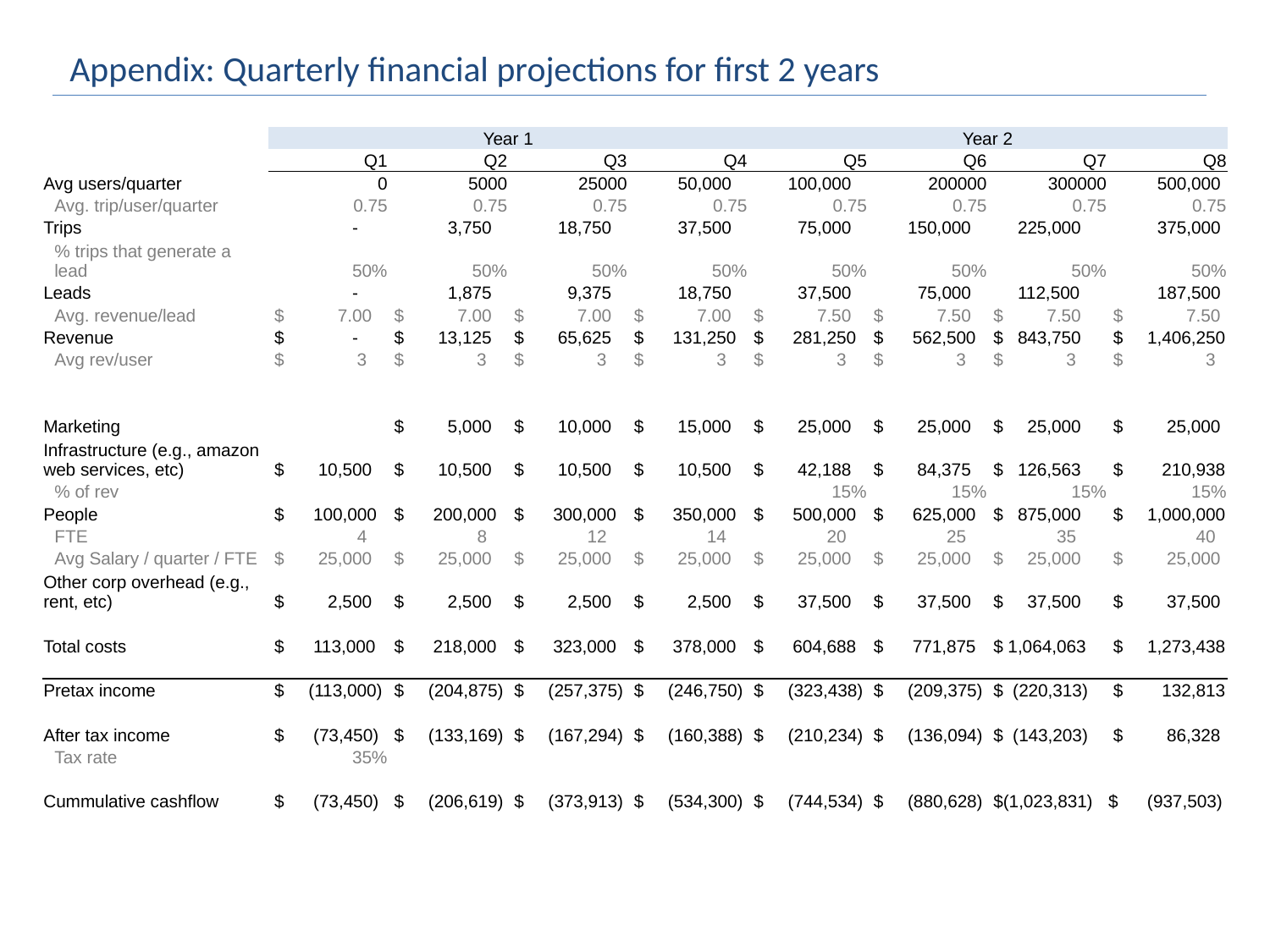

Appendix: Quarterly financial projections for first 2 years
|  | Year 1 |  |  |  | Year 2 |  |  |  |
| --- | --- | --- | --- | --- | --- | --- | --- | --- |
|  | Q1 | Q2 | Q3 | Q4 | Q5 | Q6 | Q7 | Q8 |
| Avg users/quarter | 0 | 5000 | 25000 | 50,000 | 100,000 | 200000 | 300000 | 500,000 |
| Avg. trip/user/quarter | 0.75 | 0.75 | 0.75 | 0.75 | 0.75 | 0.75 | 0.75 | 0.75 |
| Trips | - | 3,750 | 18,750 | 37,500 | 75,000 | 150,000 | 225,000 | 375,000 |
| % trips that generate a lead | 50% | 50% | 50% | 50% | 50% | 50% | 50% | 50% |
| Leads | - | 1,875 | 9,375 | 18,750 | 37,500 | 75,000 | 112,500 | 187,500 |
| Avg. revenue/lead | $ 7.00 | $ 7.00 | $ 7.00 | $ 7.00 | $ 7.50 | $ 7.50 | $ 7.50 | $ 7.50 |
| Revenue | $ - | $ 13,125 | $ 65,625 | $ 131,250 | $ 281,250 | $ 562,500 | $ 843,750 | $ 1,406,250 |
| Avg rev/user | $ 3 | $ 3 | $ 3 | $ 3 | $ 3 | $ 3 | $ 3 | $ 3 |
|  |  |  |  |  |  |  |  |  |
|  |  |  |  |  |  |  |  |  |
| Marketing |  | $ 5,000 | $ 10,000 | $ 15,000 | $ 25,000 | $ 25,000 | $ 25,000 | $ 25,000 |
| Infrastructure (e.g., amazon web services, etc) | $ 10,500 | $ 10,500 | $ 10,500 | $ 10,500 | $ 42,188 | $ 84,375 | $ 126,563 | $ 210,938 |
| % of rev |  |  |  |  | 15% | 15% | 15% | 15% |
| People | $ 100,000 | $ 200,000 | $ 300,000 | $ 350,000 | $ 500,000 | $ 625,000 | $ 875,000 | $ 1,000,000 |
| FTE | 4 | 8 | 12 | 14 | 20 | 25 | 35 | 40 |
| Avg Salary / quarter / FTE | $ 25,000 | $ 25,000 | $ 25,000 | $ 25,000 | $ 25,000 | $ 25,000 | $ 25,000 | $ 25,000 |
| Other corp overhead (e.g., rent, etc) | $ 2,500 | $ 2,500 | $ 2,500 | $ 2,500 | $ 37,500 | $ 37,500 | $ 37,500 | $ 37,500 |
|  |  |  |  |  |  |  |  |  |
| Total costs | $ 113,000 | $ 218,000 | $ 323,000 | $ 378,000 | $ 604,688 | $ 771,875 | $ 1,064,063 | $ 1,273,438 |
|  |  |  |  |  |  |  |  |  |
| Pretax income | $ (113,000) | $ (204,875) | $ (257,375) | $ (246,750) | $ (323,438) | $ (209,375) | $ (220,313) | $ 132,813 |
|  |  |  |  |  |  |  |  |  |
| After tax income | $ (73,450) | $ (133,169) | $ (167,294) | $ (160,388) | $ (210,234) | $ (136,094) | $ (143,203) | $ 86,328 |
| Tax rate | 35% |  |  |  |  |  |  |  |
|  |  |  |  |  |  |  |  |  |
| Cummulative cashflow | $ (73,450) | $ (206,619) | $ (373,913) | $ (534,300) | $ (744,534) | $ (880,628) | $(1,023,831) | $ (937,503) |
|  |  |  |  |  |  |  |  |  |